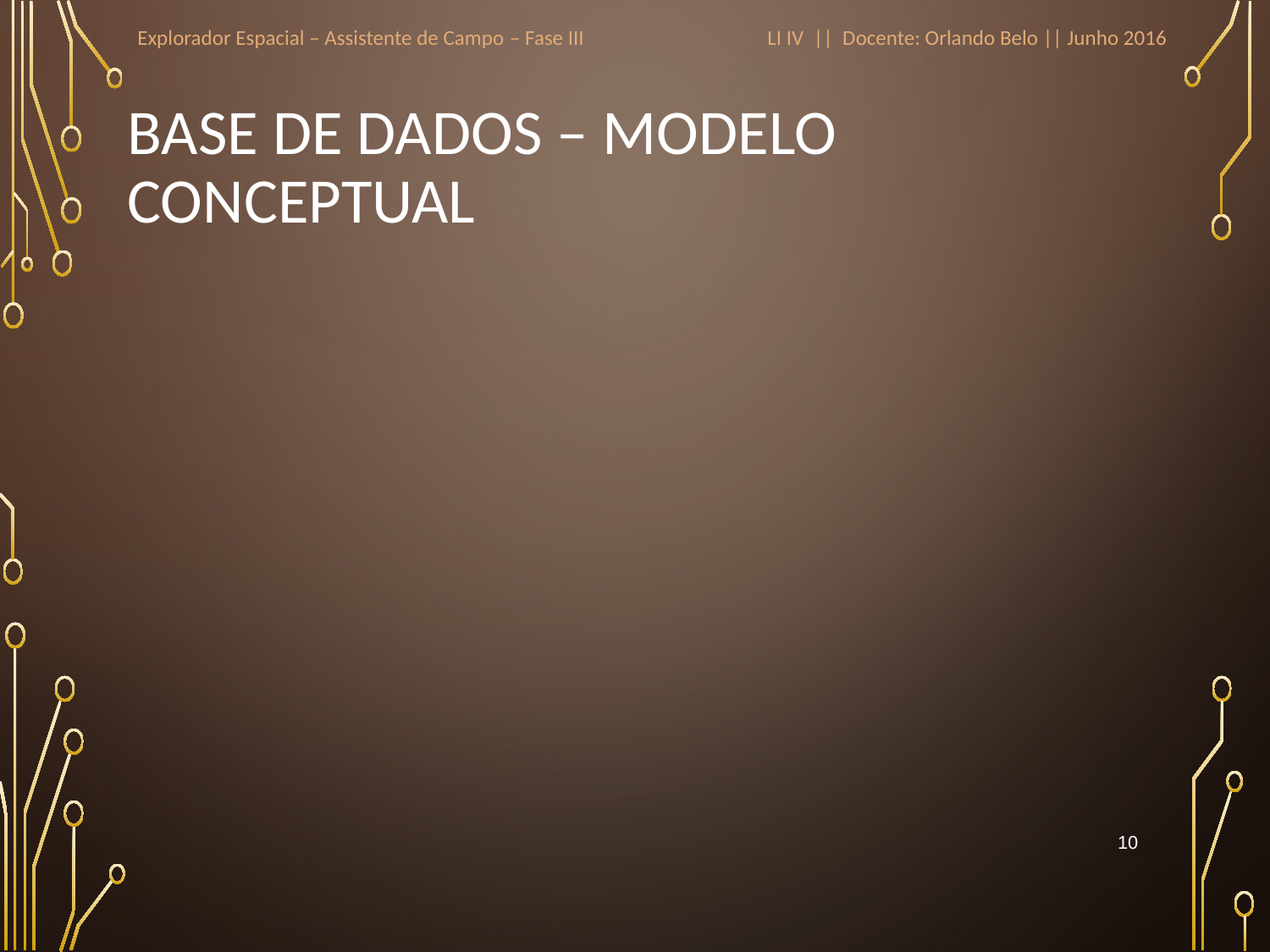

Explorador Espacial – Assistente de Campo – Fase III
LI IV  ||  Docente: Orlando Belo || Junho 2016
# Base de dados – Modelo Conceptual
10